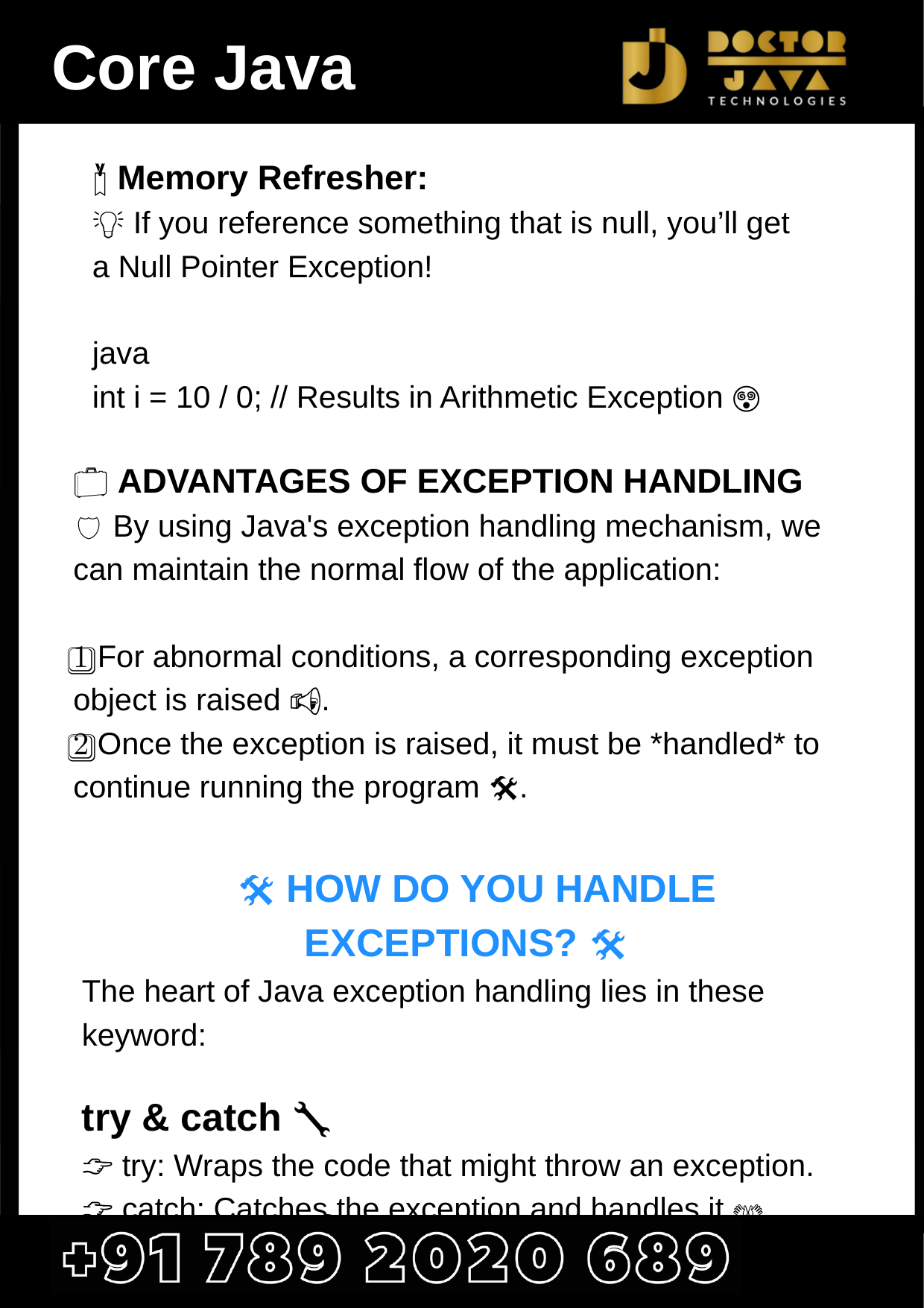

Core Java

🔖 Memory Refresher:
💡 If you reference something that is null, you’ll get a Null Pointer Exception!

java
int i = 10 / 0; // Results in Arithmetic Exception 😵
💼 ADVANTAGES OF EXCEPTION HANDLING
🛡️ By using Java's exception handling mechanism, we can maintain the normal flow of the application:

1️⃣ For abnormal conditions, a corresponding exception object is raised 📢.
2️⃣ Once the exception is raised, it must be *handled* to continue running the program 🛠️.

 🛠️ HOW DO YOU HANDLE EXCEPTIONS? 🛠️
The heart of Java exception handling lies in these keyword:

try & catch 🔧
👉 try: Wraps the code that might throw an exception.
👉 catch: Catches the exception and handles it 👐.